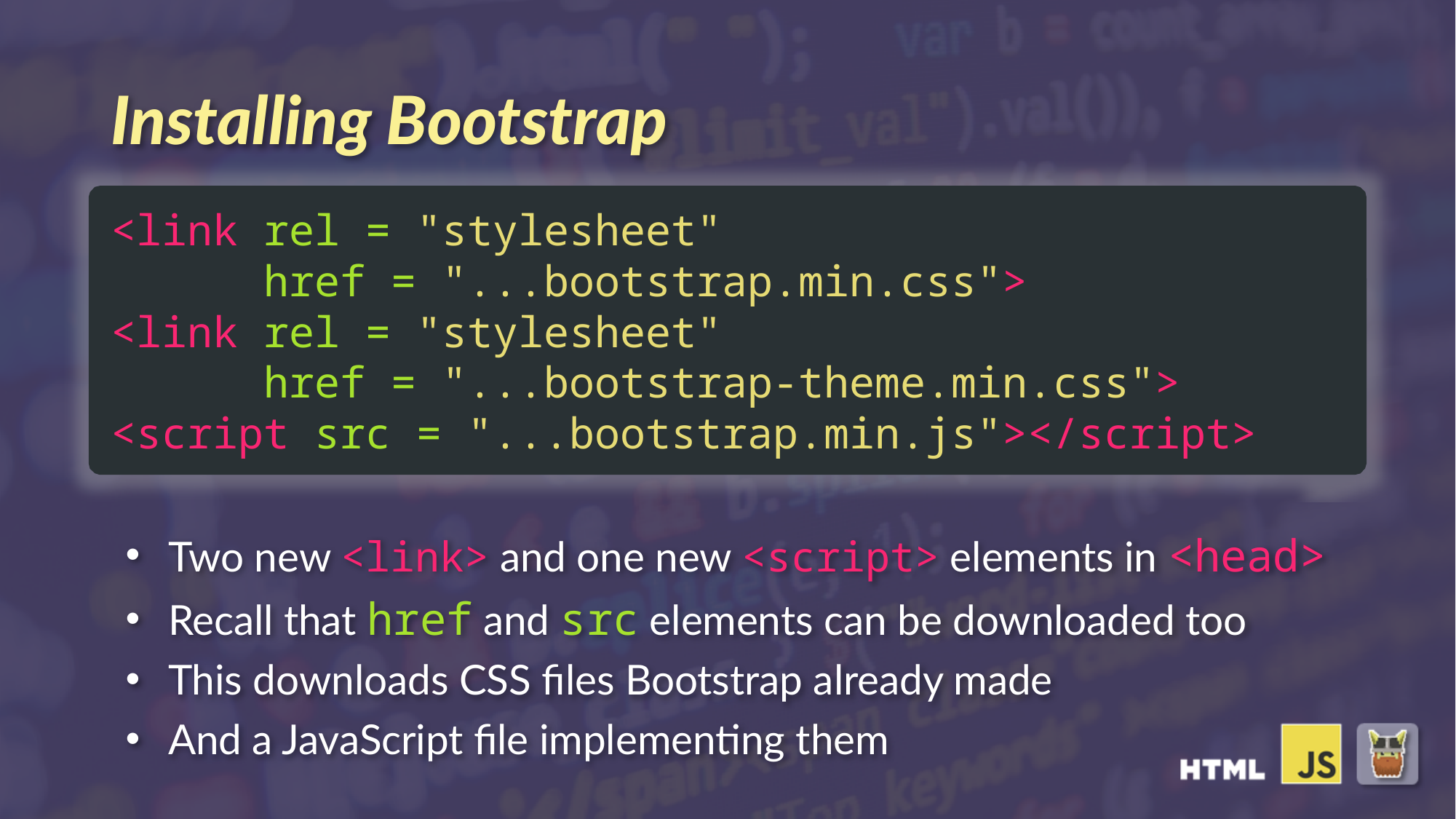

# Installing Bootstrap
<link rel = "stylesheet"
      href = "...bootstrap.min.css">
<link rel = "stylesheet"
      href = "...bootstrap-theme.min.css">
<script src = "...bootstrap.min.js"></script>
Two new <link> and one new <script> elements in <head>
Recall that href and src elements can be downloaded too
This downloads CSS files Bootstrap already made
And a JavaScript file implementing them